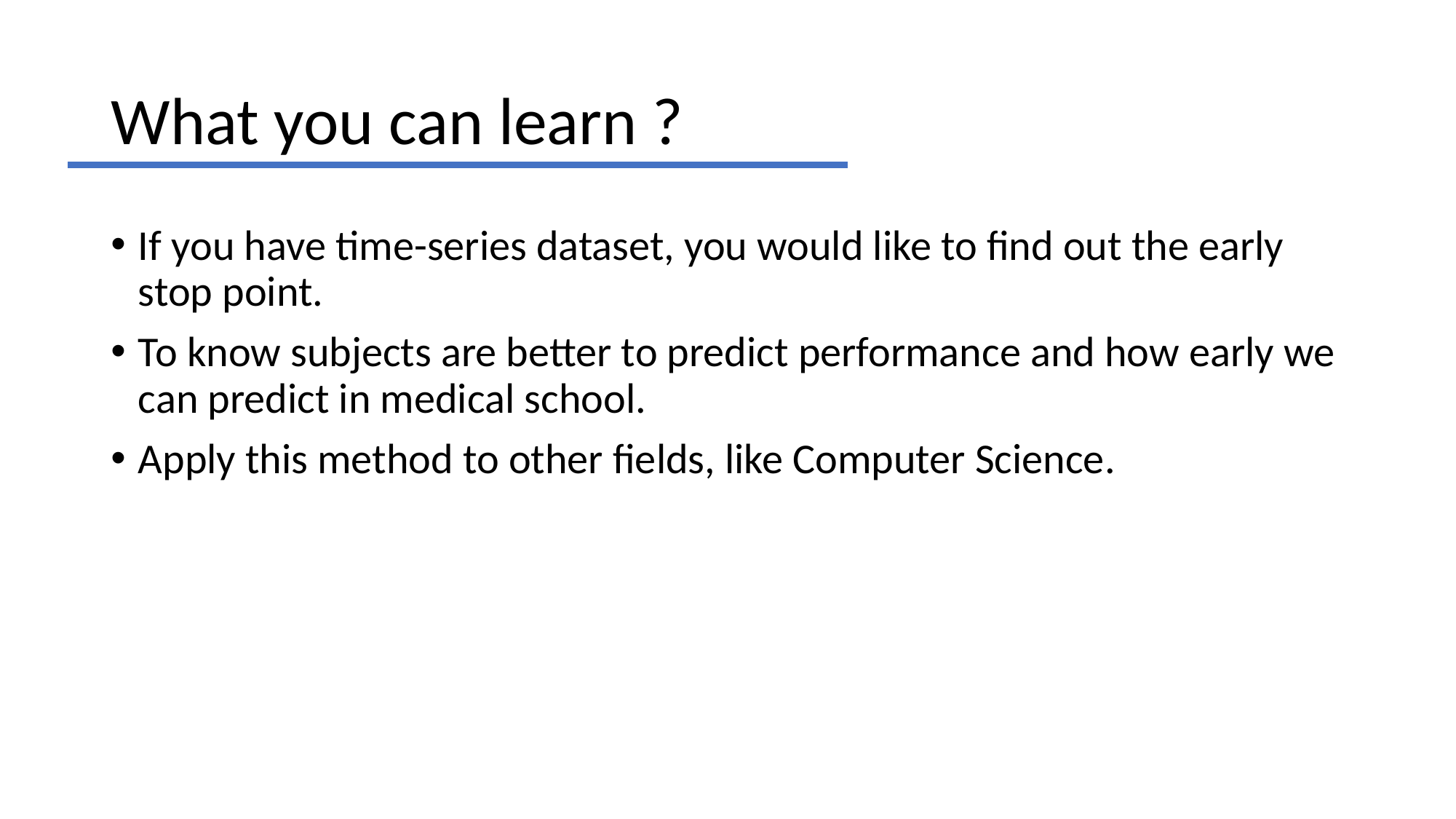

# What you can learn ?
If you have time-series dataset, you would like to find out the early stop point.
To know subjects are better to predict performance and how early we can predict in medical school.
Apply this method to other fields, like Computer Science.